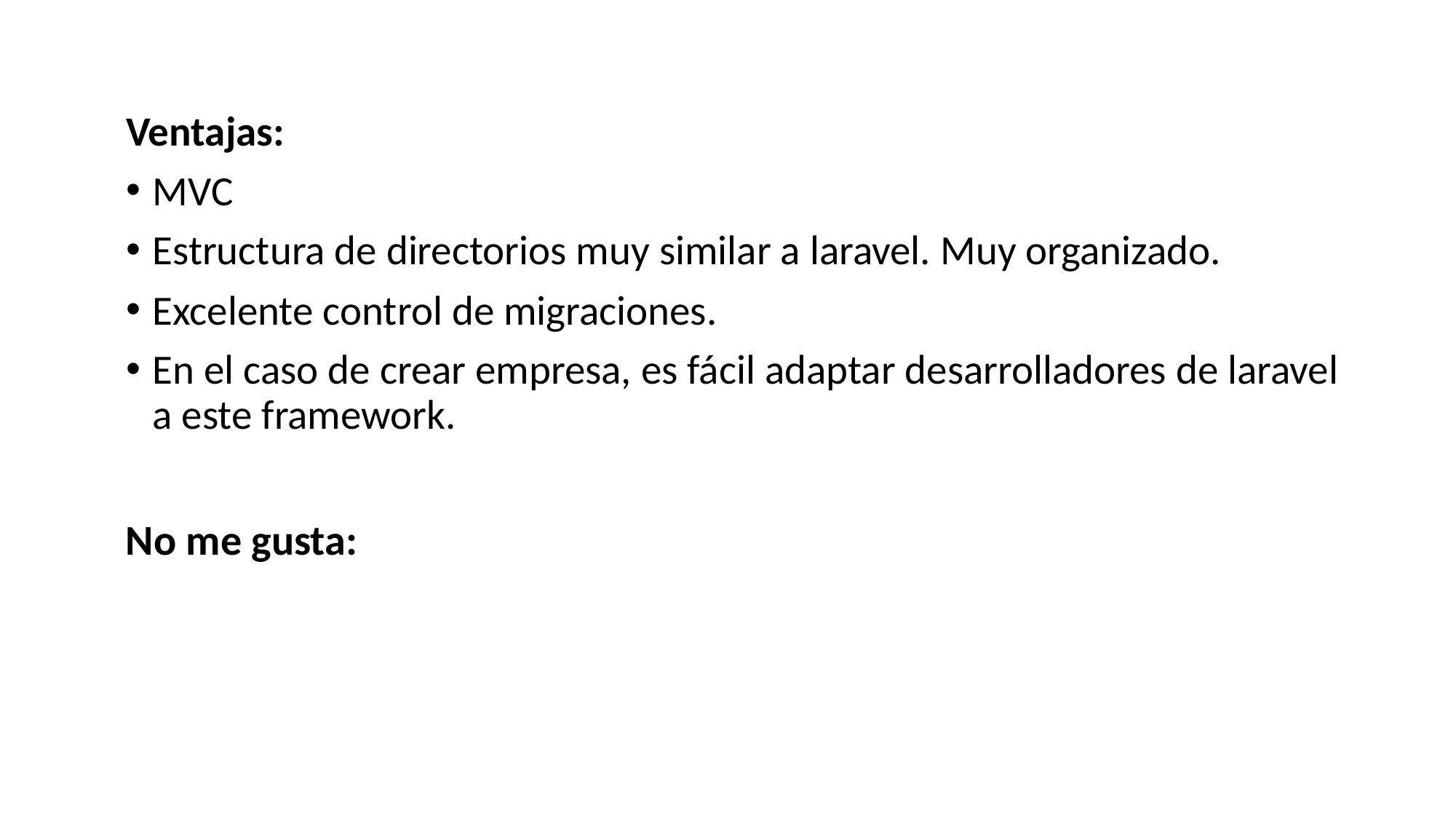

Ventajas:
MVC
Estructura de directorios muy similar a laravel. Muy organizado.
Excelente control de migraciones.
En el caso de crear empresa, es fácil adaptar desarrolladores de laravel a este framework.

No me gusta: